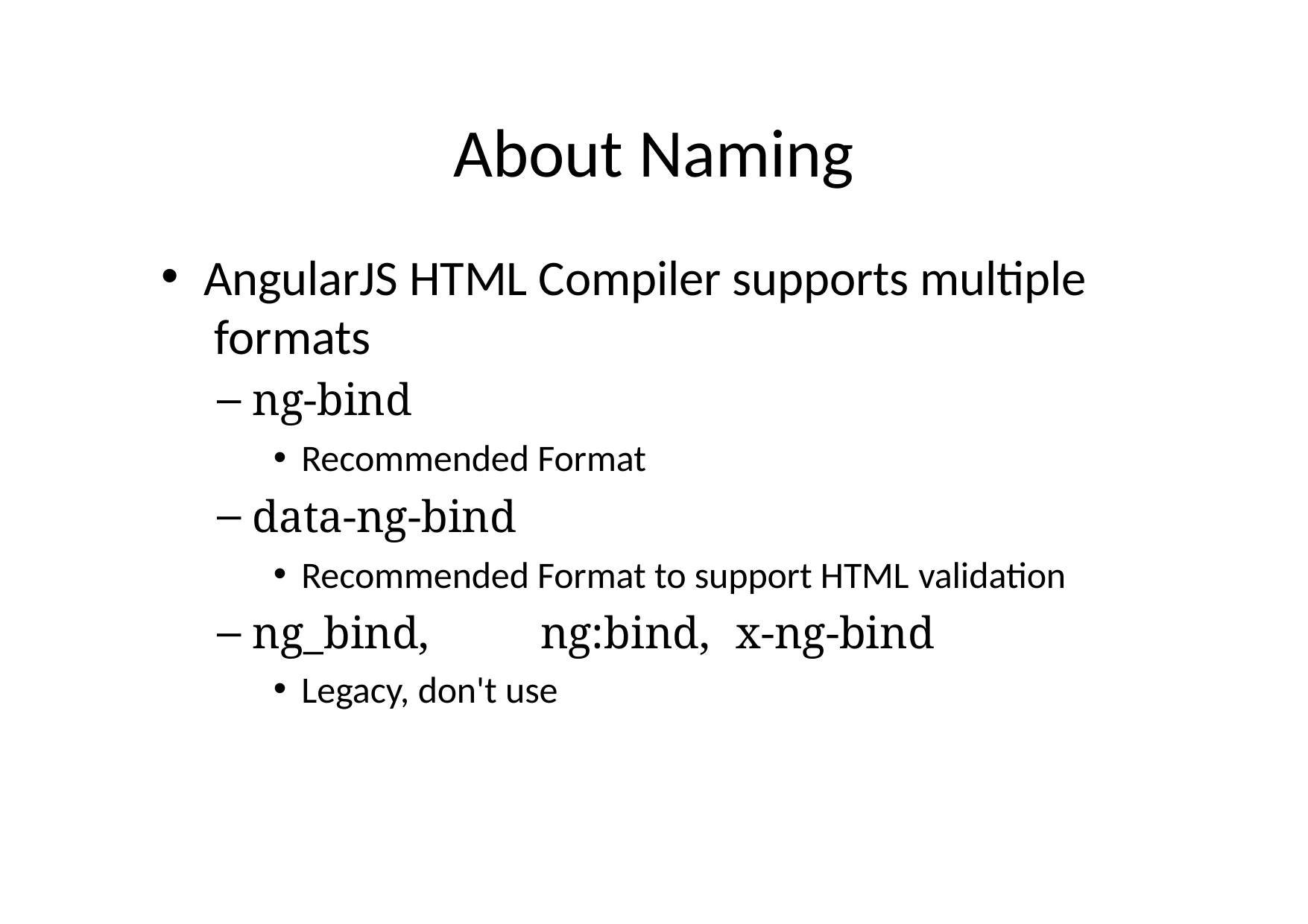

# About Naming
AngularJS HTML Compiler supports multiple  formats
ng-bind
Recommended Format
data-ng-bind
Recommended Format to support HTML validation
ng_bind,	ng:bind,	x-ng-bind
Legacy, don't use